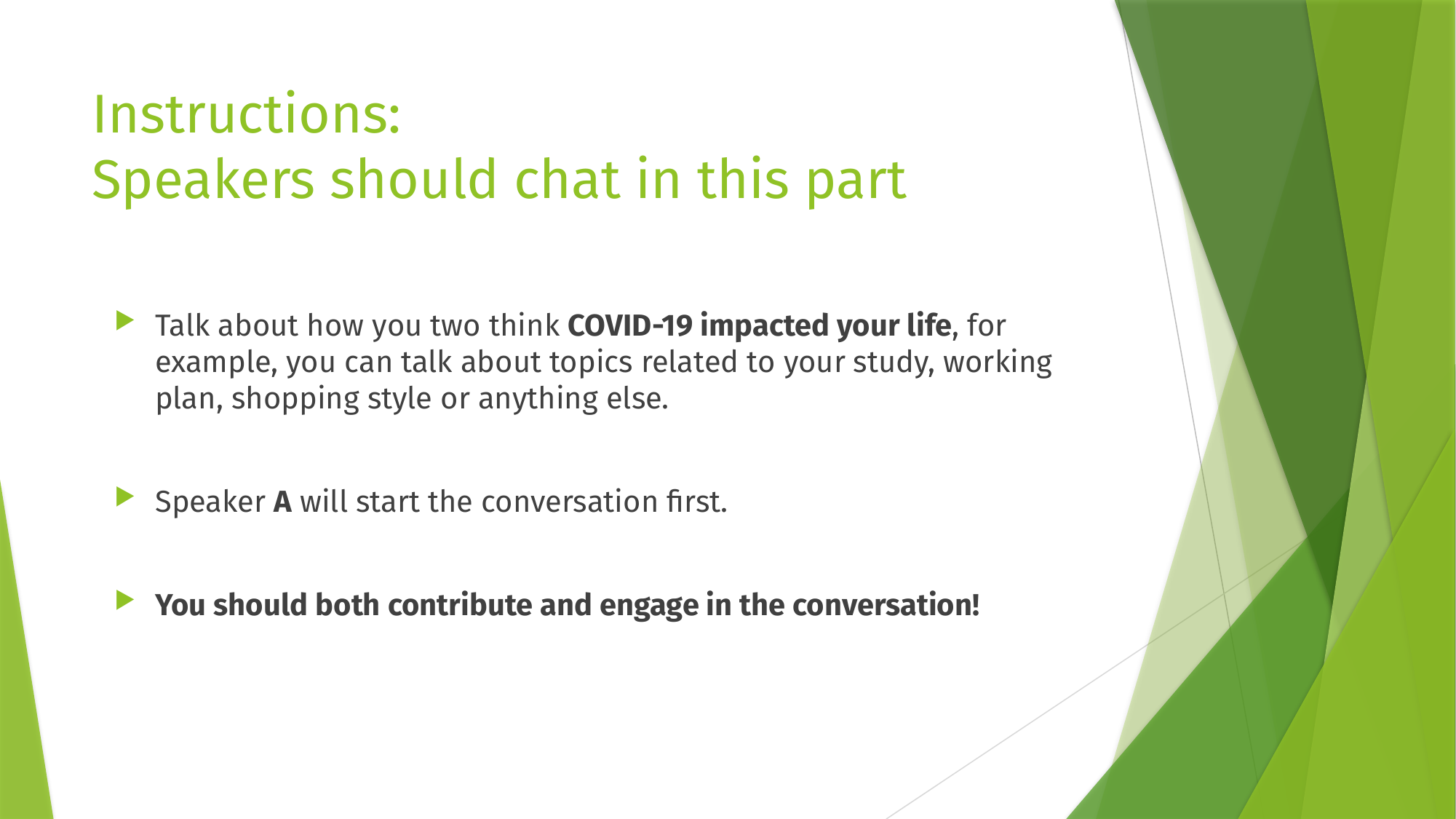

# Instructions: Speakers should chat in this part

Talk about how you two think COVID-19 impacted your life, for example, you can talk about topics related to your study, working  plan, shopping style or anything else.

Speaker A will start the conversation first.

You should both contribute and engage in the conversation!